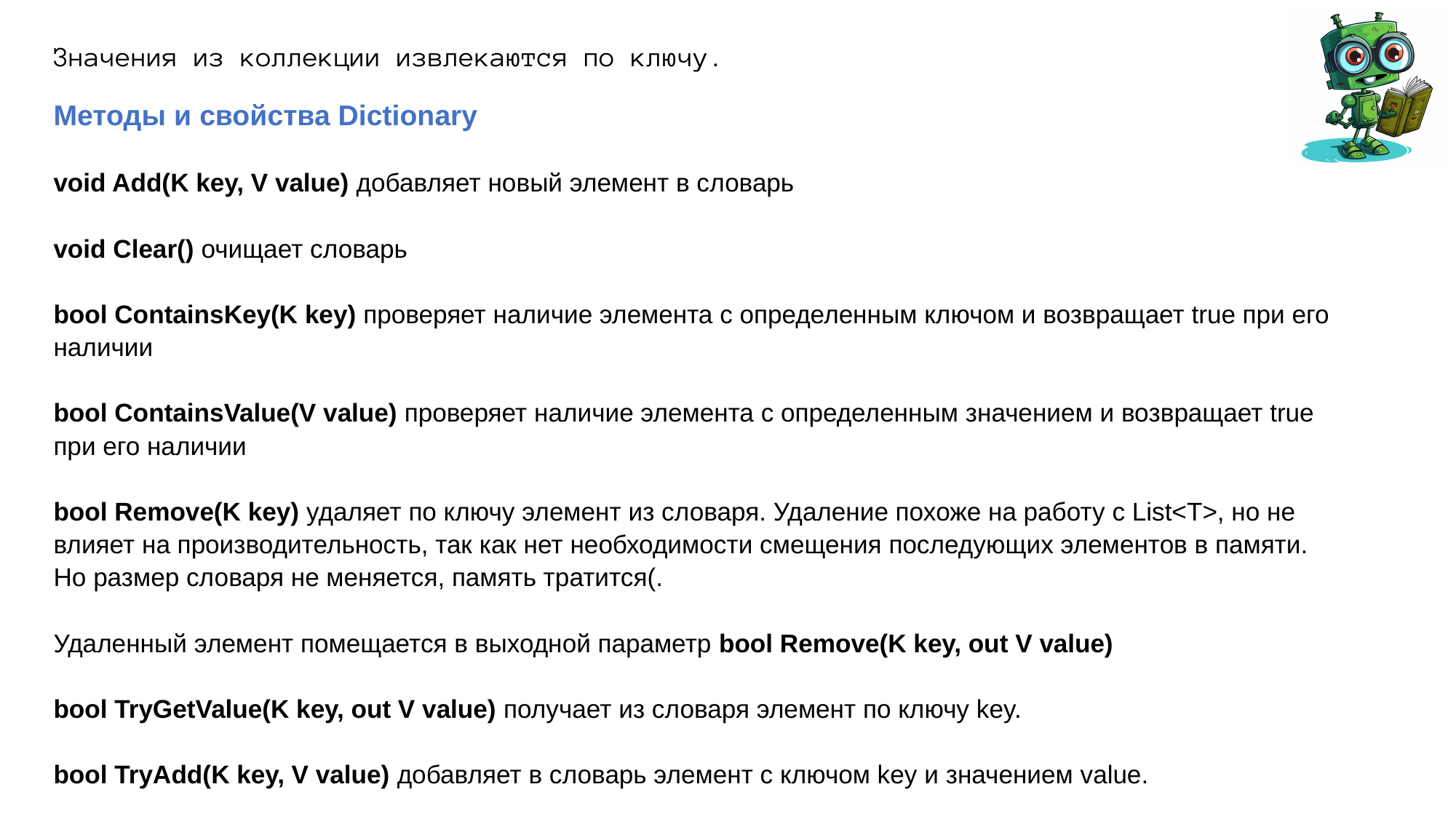

Значения из коллекции извлекаются по ключу.

Методы и свойства Dictionary

void Add(K key, V value) добавляет новый элемент в словарь

void Clear() очищает словарь

bool ContainsKey(K key) проверяет наличие элемента с определенным ключом и возвращает true при его наличии

bool ContainsValue(V value) проверяет наличие элемента с определенным значением и возвращает true при его наличии

bool Remove(K key) удаляет по ключу элемент из словаря. Удаление похоже на работу с List<T>, но не влияет на производительность, так как нет необходимости смещения последующих элементов в памяти. Но размер словаря не меняется, память тратится(.

Удаленный элемент помещается в выходной параметр bool Remove(K key, out V value)

bool TryGetValue(K key, out V value) получает из словаря элемент по ключу key.

bool TryAdd(K key, V value) добавляет в словарь элемент с ключом key и значением value.